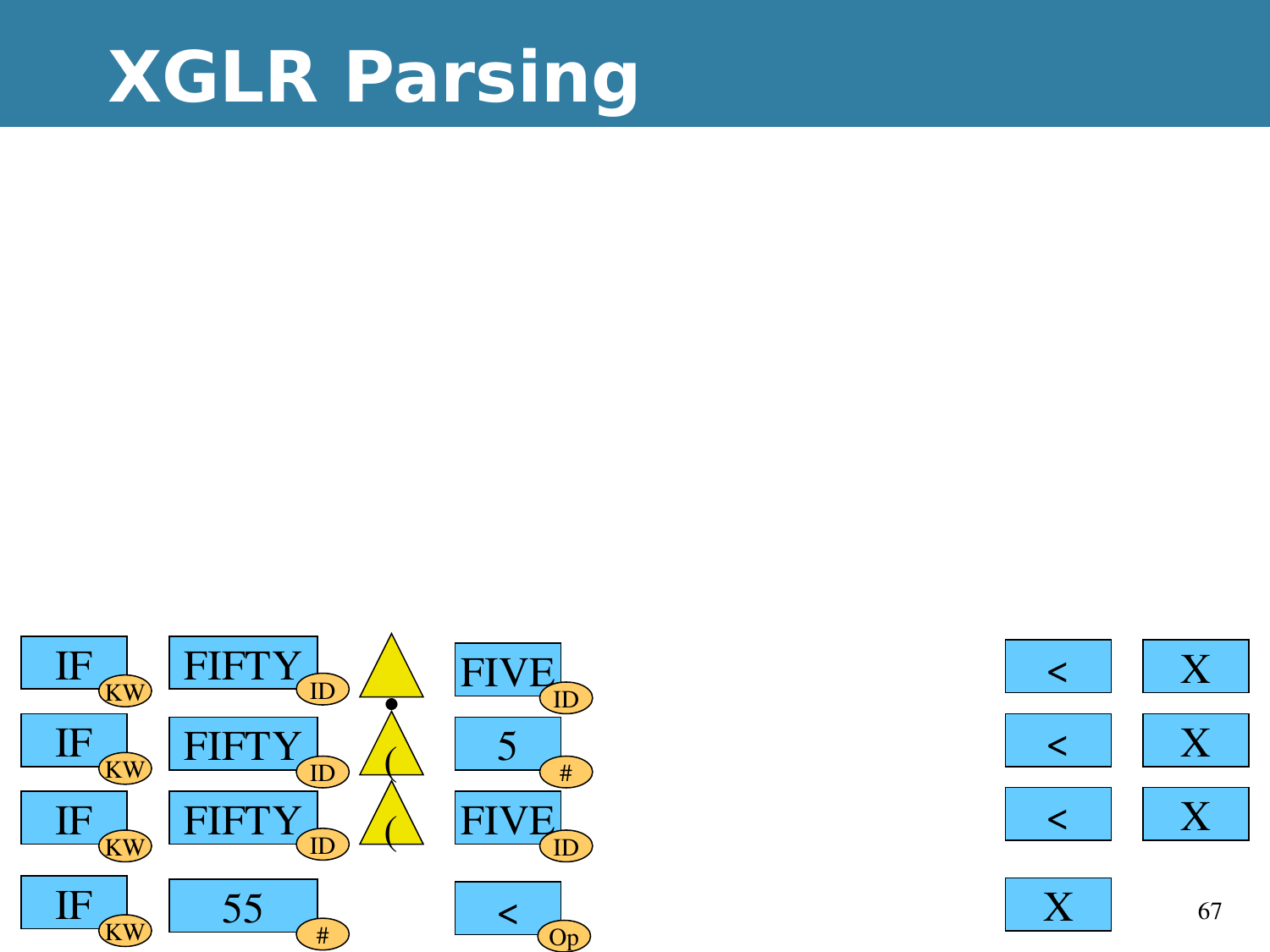

# XGLR Parsing
.
IF
FIFTY
<
X
FIVE
ID
KW
ID
(
IF
KW
<
X
FIFTY
5
ID
#
(
<
X
IF
FIFTY
FIVE
ID
KW
ID
IF
KW
X
55
<
#
Op